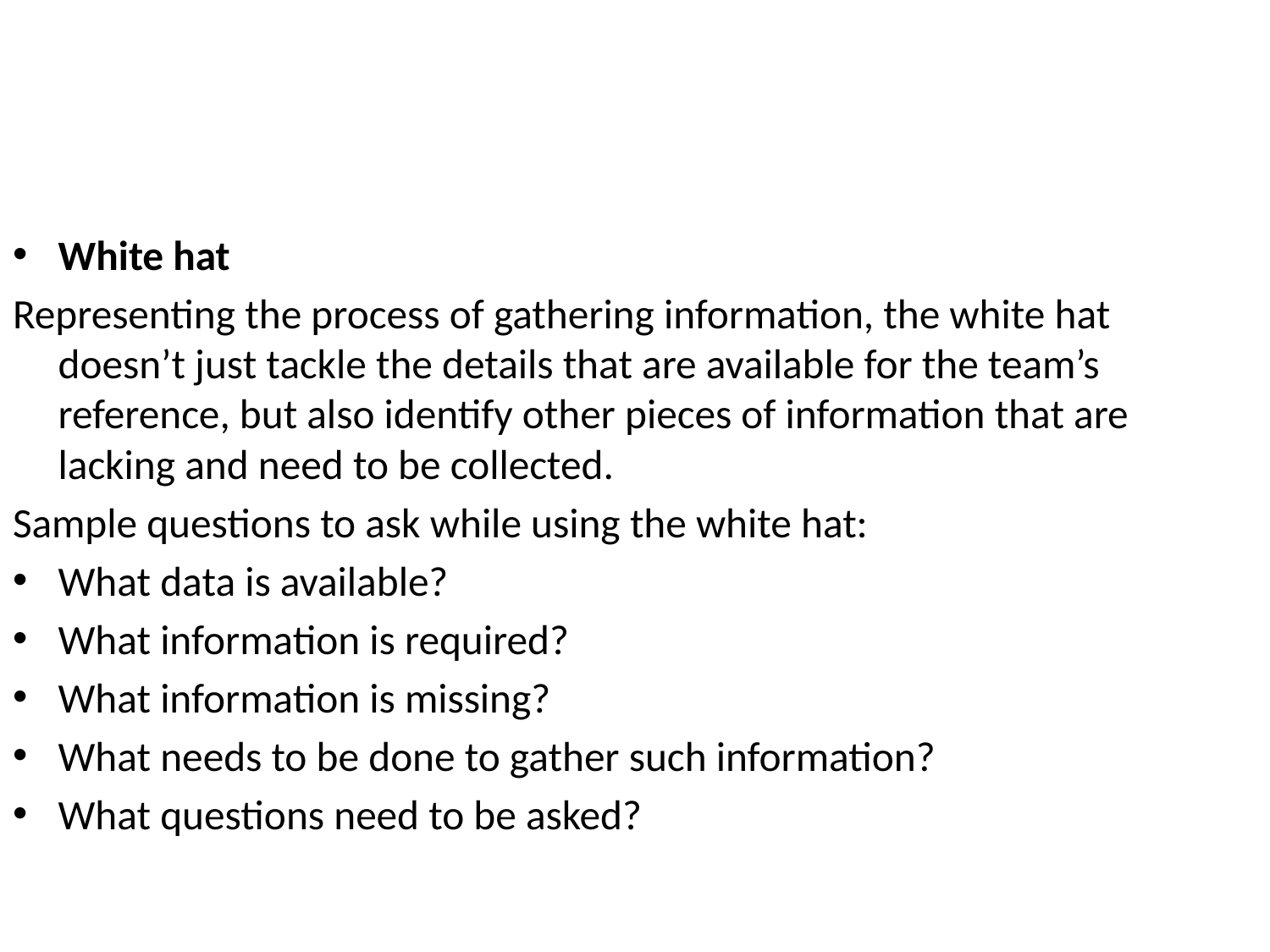

White hat
Representing the process of gathering information, the white hat doesn’t just tackle the details that are available for the team’s reference, but also identify other pieces of information that are lacking and need to be collected.
Sample questions to ask while using the white hat:
What data is available?
What information is required?
What information is missing?
What needs to be done to gather such information?
What questions need to be asked?